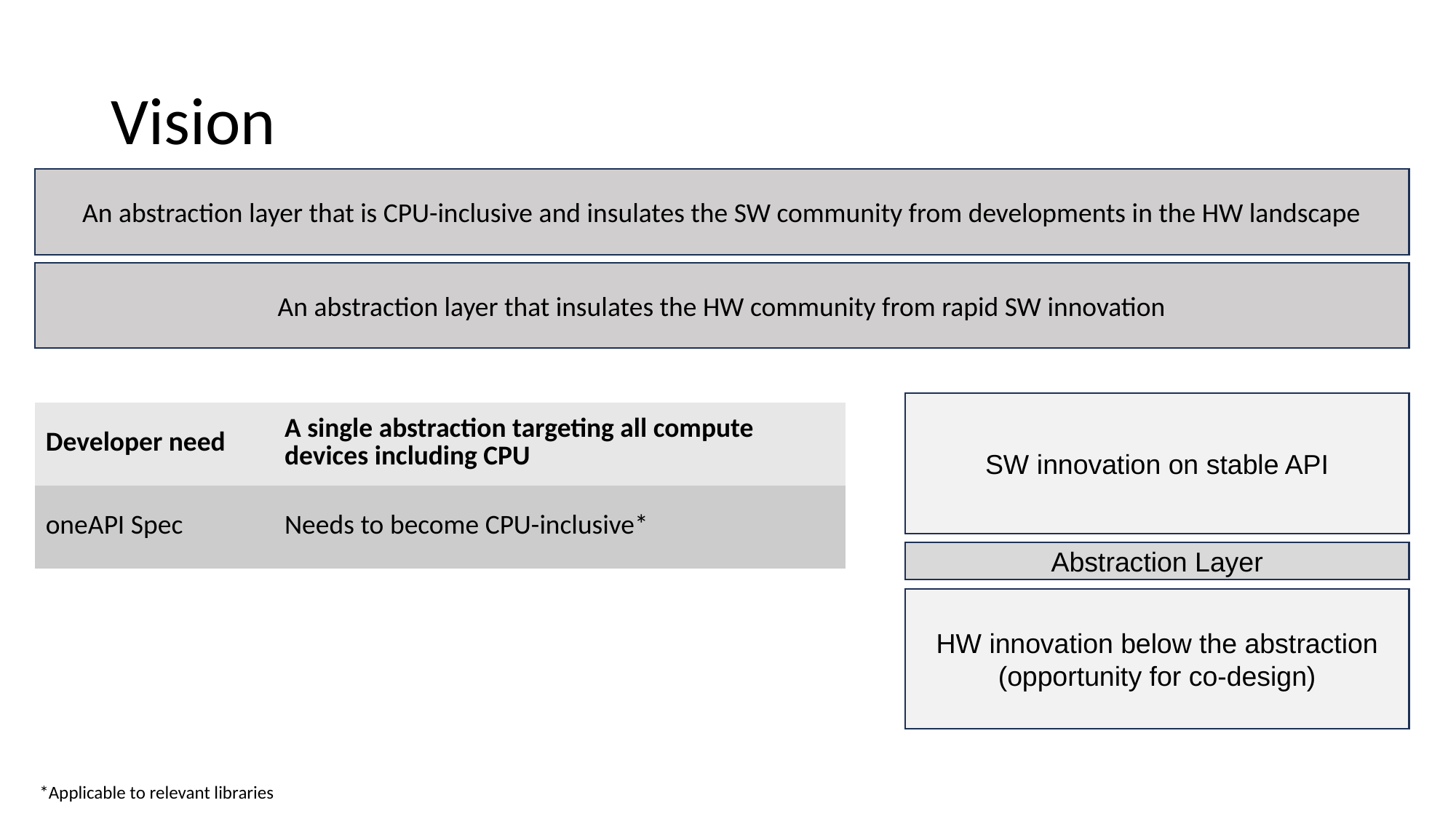

# Vision
An abstraction layer that is CPU-inclusive and insulates the SW community from developments in the HW landscape
An abstraction layer that insulates the HW community from rapid SW innovation
SW innovation on stable API
| Developer need | A single abstraction targeting all compute devices including CPU |
| --- | --- |
| oneAPI Spec | Needs to become CPU-inclusive\* |
Abstraction Layer
HW innovation below the abstraction (opportunity for co-design)
*Applicable to relevant libraries